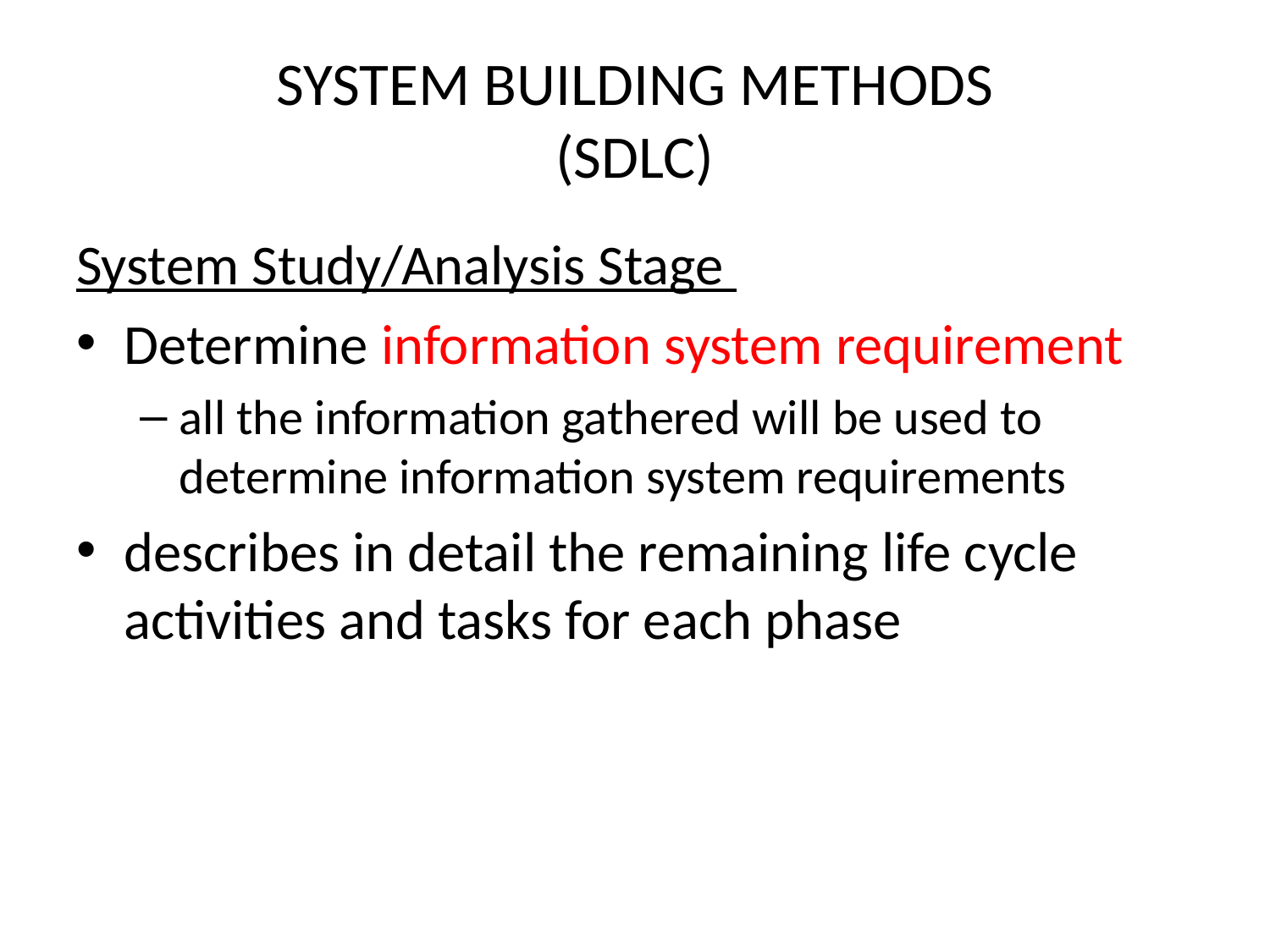

# SYSTEM BUILDING METHODS (SDLC)
System Study/Analysis Stage
Determine information system requirement
all the information gathered will be used to determine information system requirements
describes in detail the remaining life cycle activities and tasks for each phase